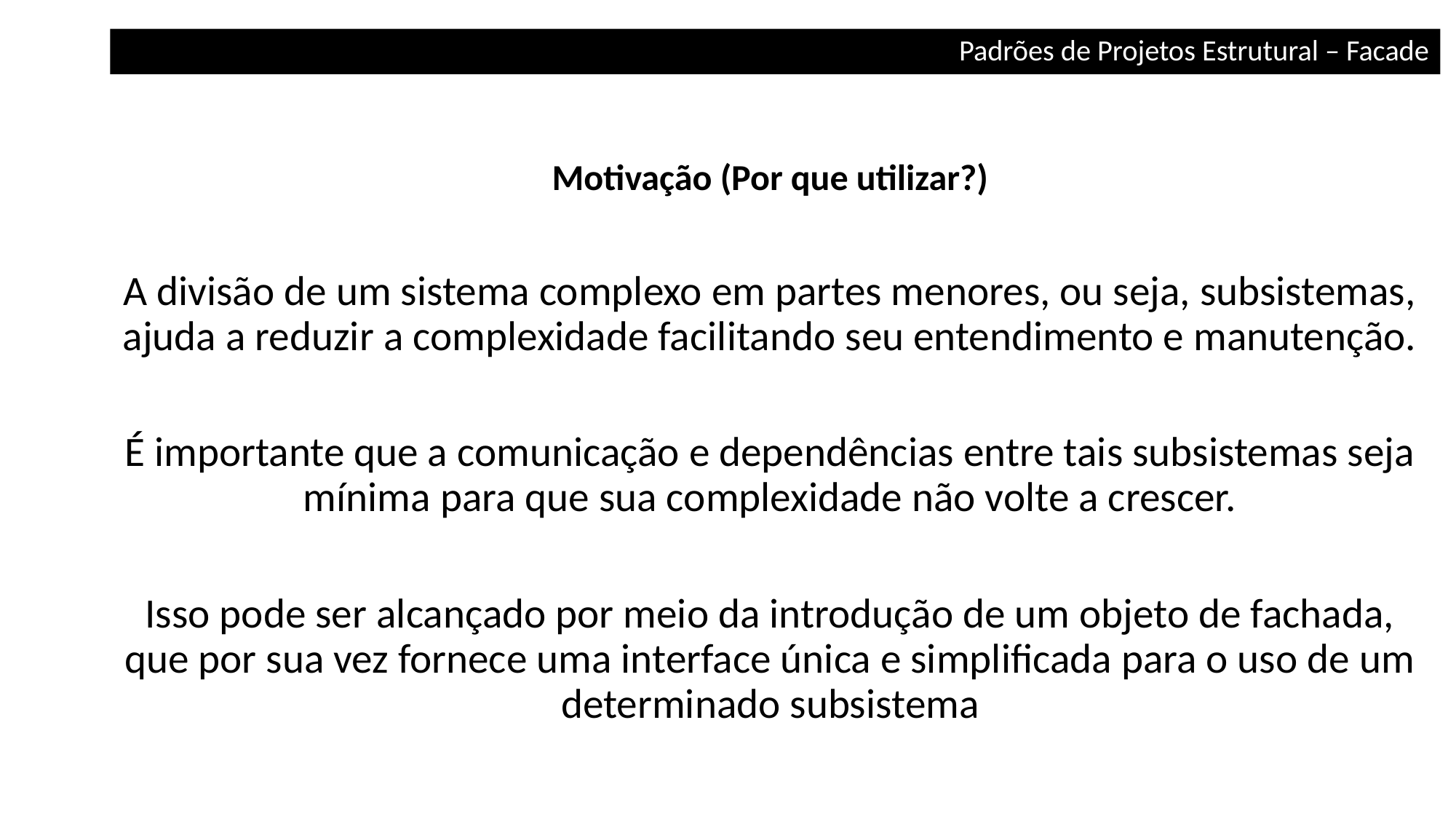

Padrões de Projetos Estrutural – Facade

Motivação (Por que utilizar?)

A divisão de um sistema complexo em partes menores, ou seja, subsistemas, ajuda a reduzir a complexidade facilitando seu entendimento e manutenção.

É importante que a comunicação e dependências entre tais subsistemas seja mínima para que sua complexidade não volte a crescer.

Isso pode ser alcançado por meio da introdução de um objeto de fachada, que por sua vez fornece uma interface única e simplificada para o uso de um determinado subsistema